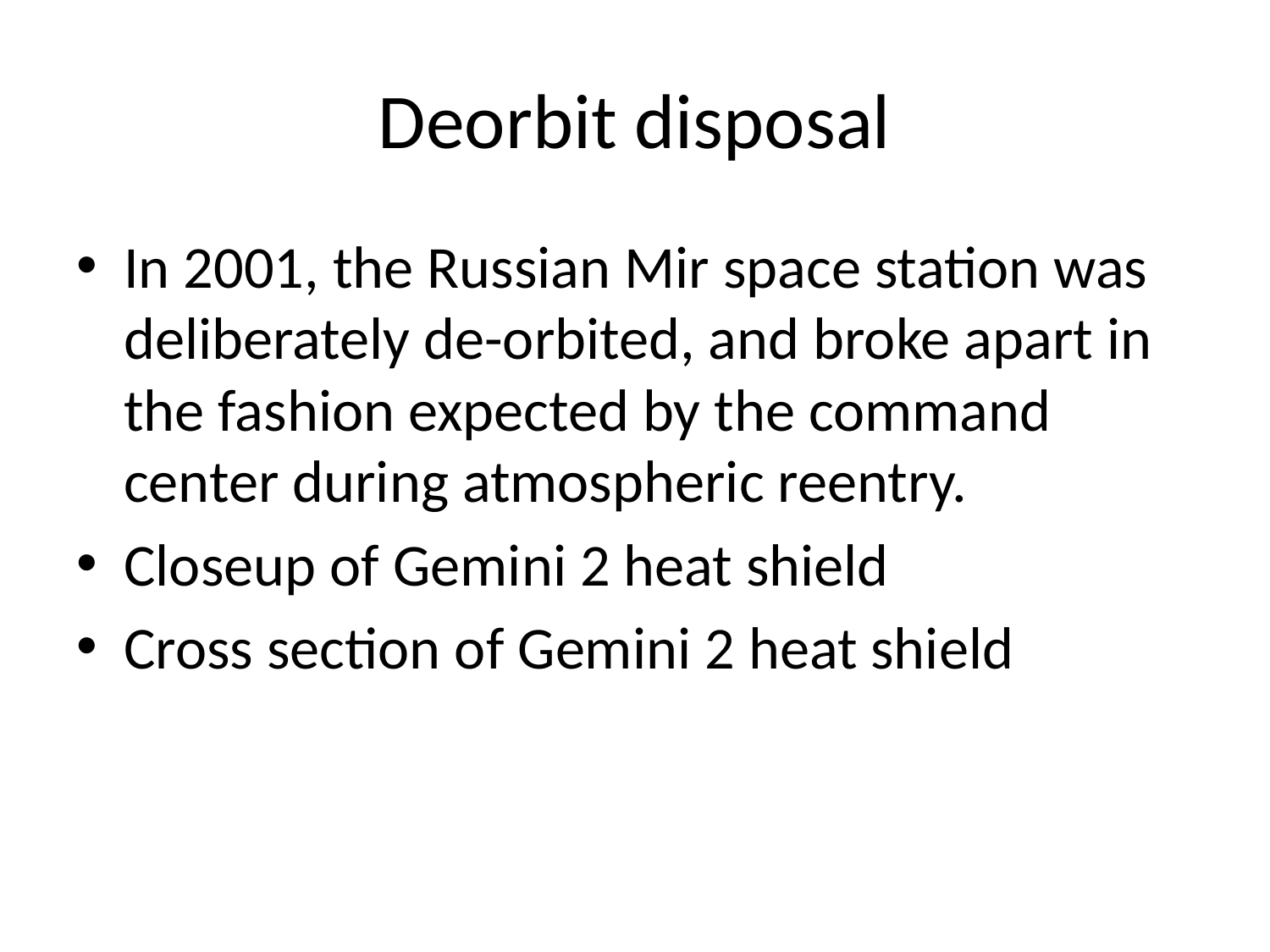

# Deorbit disposal
In 2001, the Russian Mir space station was deliberately de-orbited, and broke apart in the fashion expected by the command center during atmospheric reentry.
Closeup of Gemini 2 heat shield
Cross section of Gemini 2 heat shield